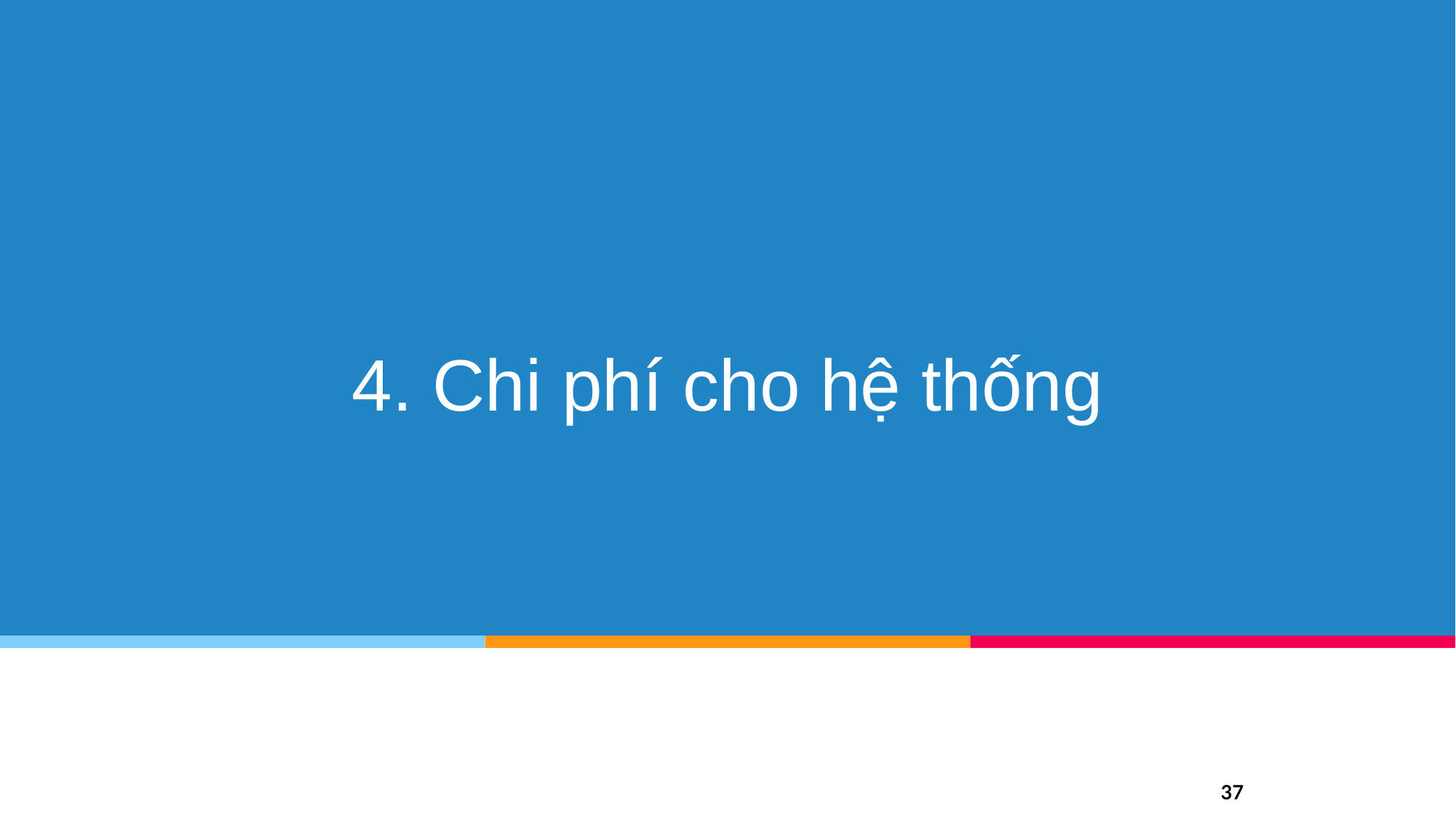

# 4. Chi phí cho hệ thống
37